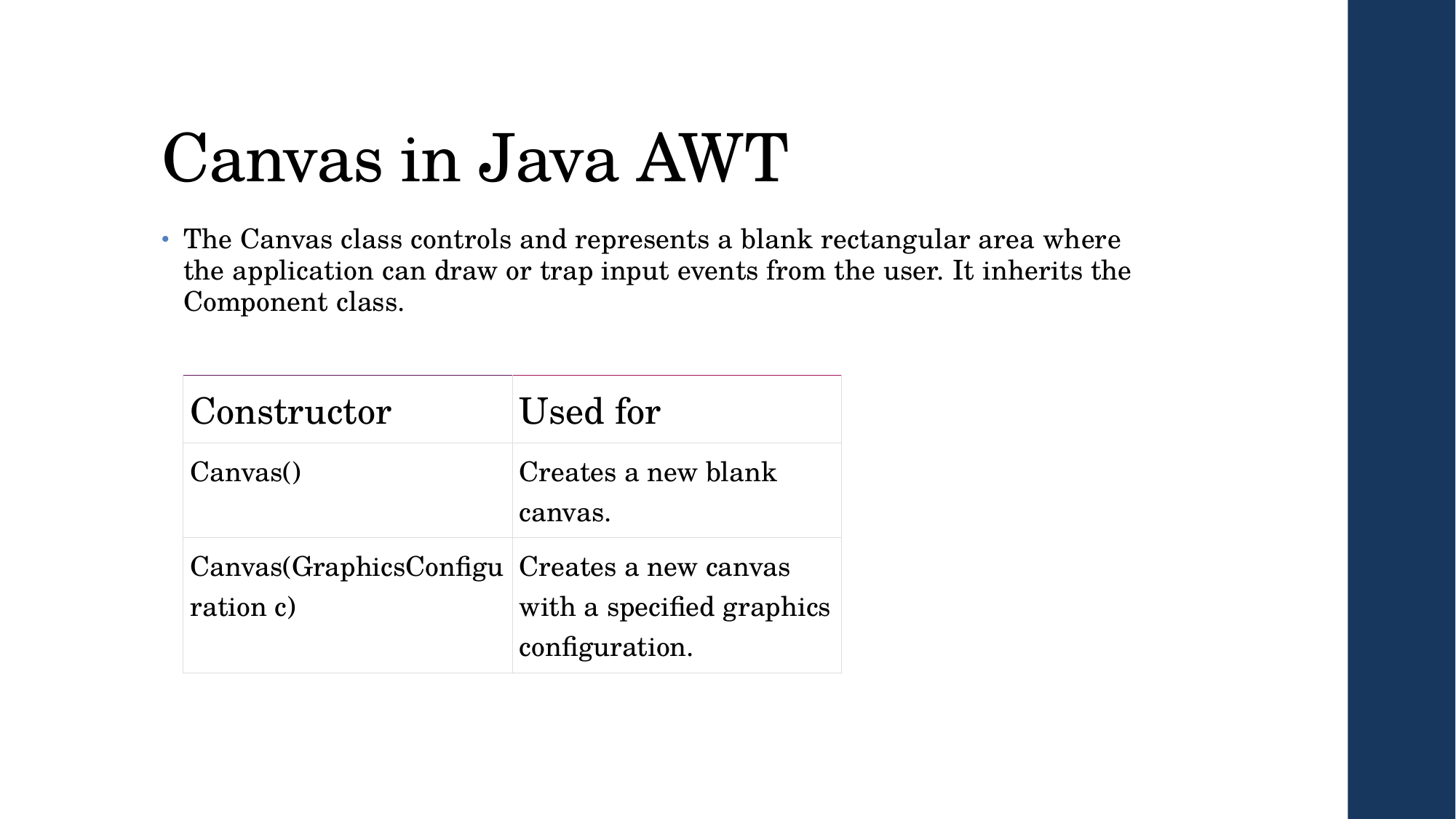

# Canvas in Java AWT
The Canvas class controls and represents a blank rectangular area where the application can draw or trap input events from the user. It inherits the Component class.

| Constructor | Used for |
| --- | --- |
| Canvas() | Creates a new blank canvas. |
| Canvas(GraphicsConfiguration c) | Creates a new canvas with a specified graphics configuration. |